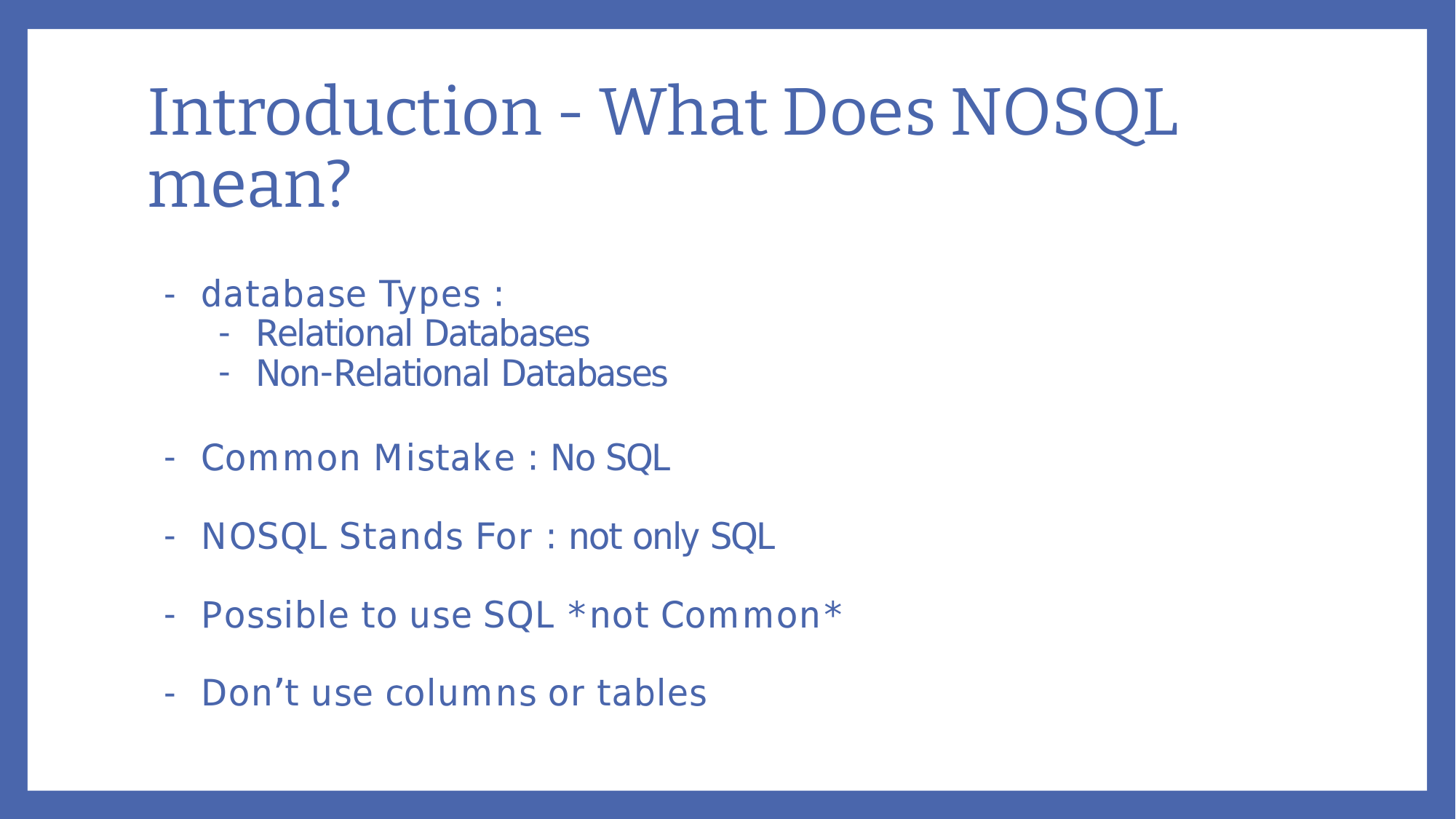

# Introduction - What Does NOSQL mean?

database Types :
Relational Databases
Non-Relational Databases

Common Mistake : No SQL

NOSQL Stands For : not only SQL

Possible to use SQL *not Common*

Don’t use columns or tables